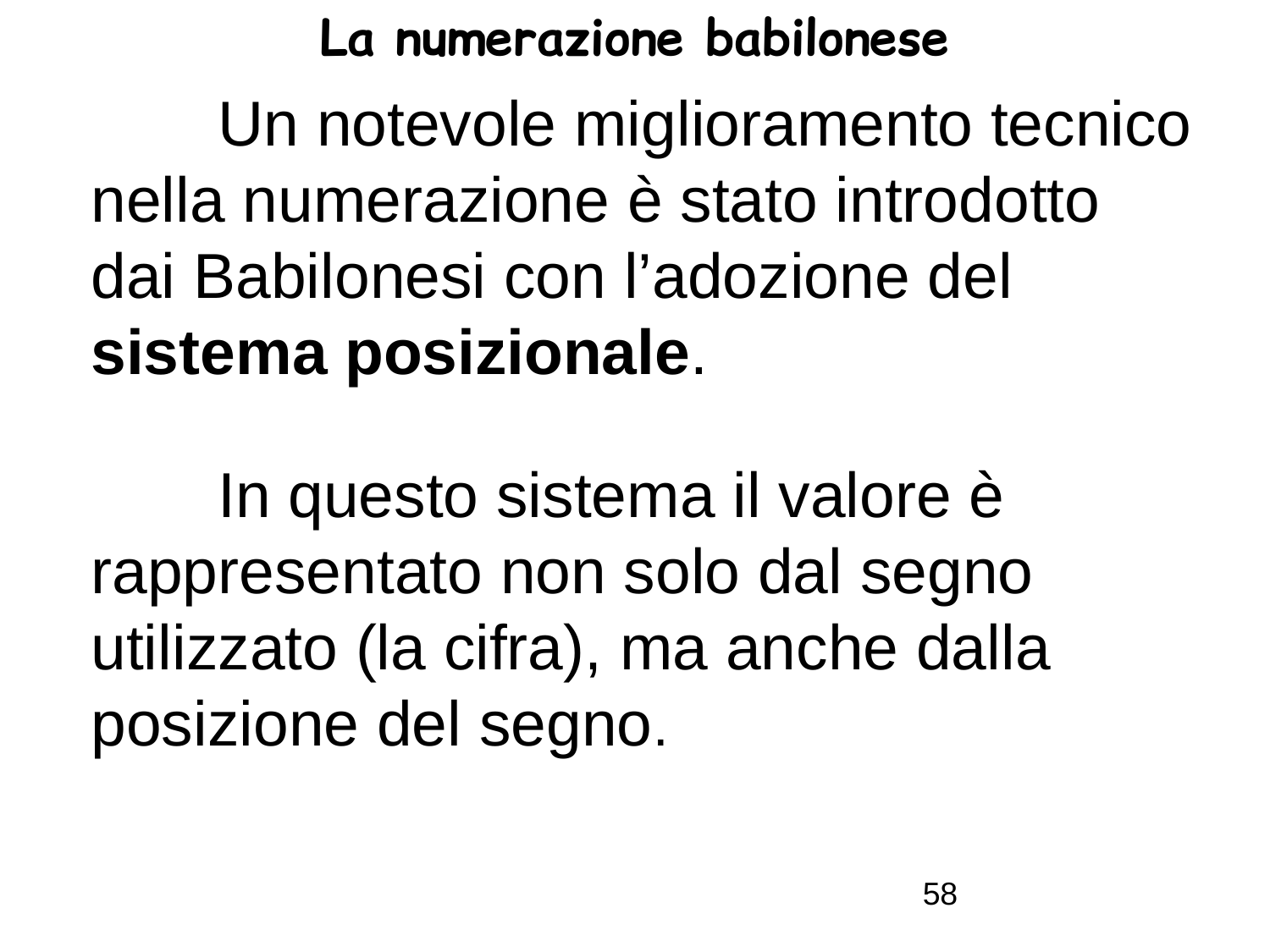

# La numerazione babilonese
	Un notevole miglioramento tecnico nella numerazione è stato introdotto dai Babilonesi con l’adozione del sistema posizionale.

	In questo sistema il valore è rappresentato non solo dal segno utilizzato (la cifra), ma anche dalla posizione del segno.

58